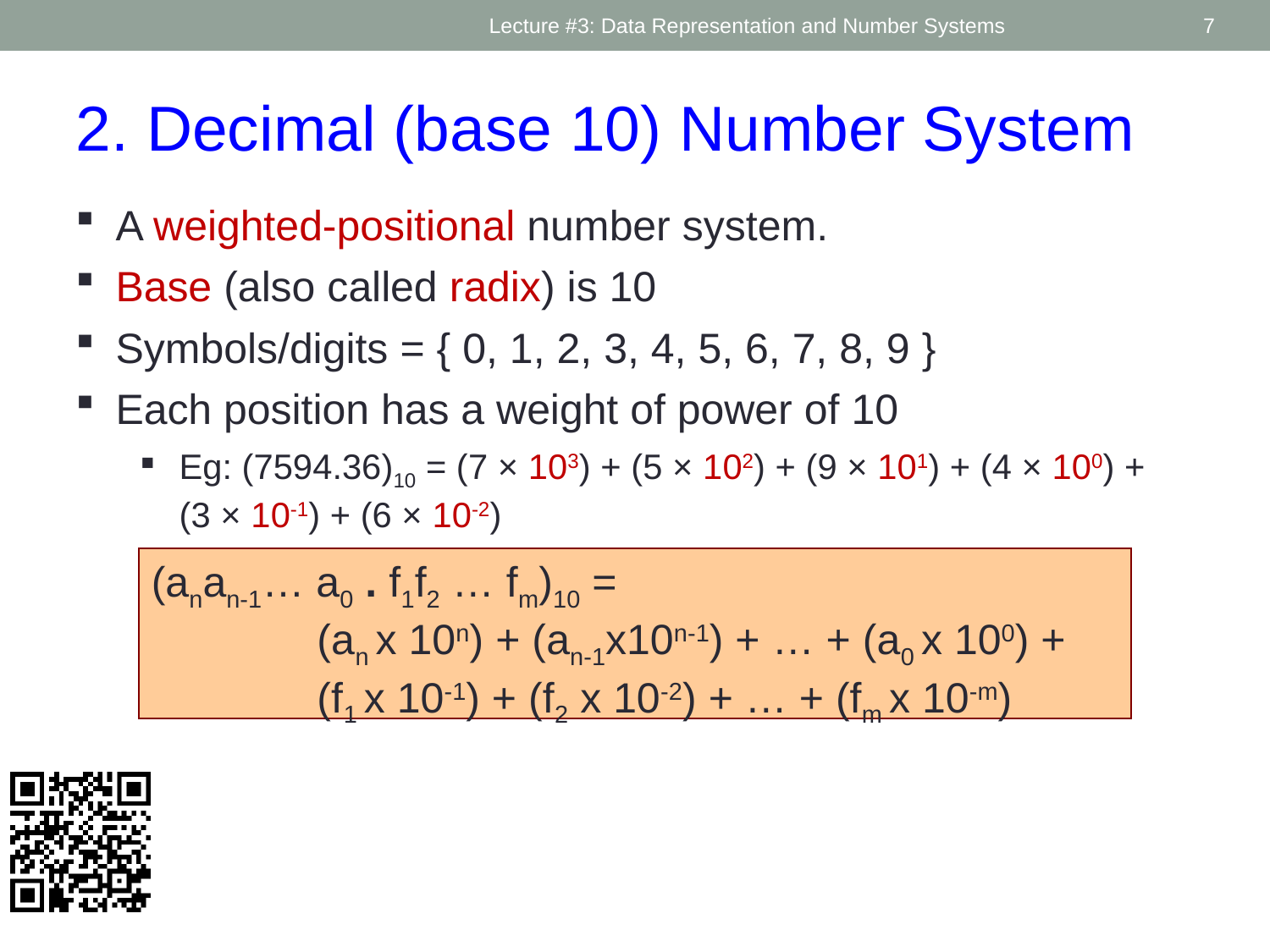

Lecture #3: Data Representation and Number Systems
7
2. Decimal (base 10) Number System
A weighted-positional number system.
Base (also called radix) is 10
Symbols/digits = { 0, 1, 2, 3, 4, 5, 6, 7, 8, 9 }
Each position has a weight of power of 10
Eg: (7594.36)10 = (7 × 103) + (5 × 102) + (9 × 101) + (4 × 100) + (3 × 10-1) + (6 × 10-2)

(anan-1… a0 . f1f2 … fm)10 =
          (an x 10n) + (an-1x10n-1) + … + (a0 x 100) +
          (f1 x 10-1) + (f2 x 10-2) + … + (fm x 10-m)